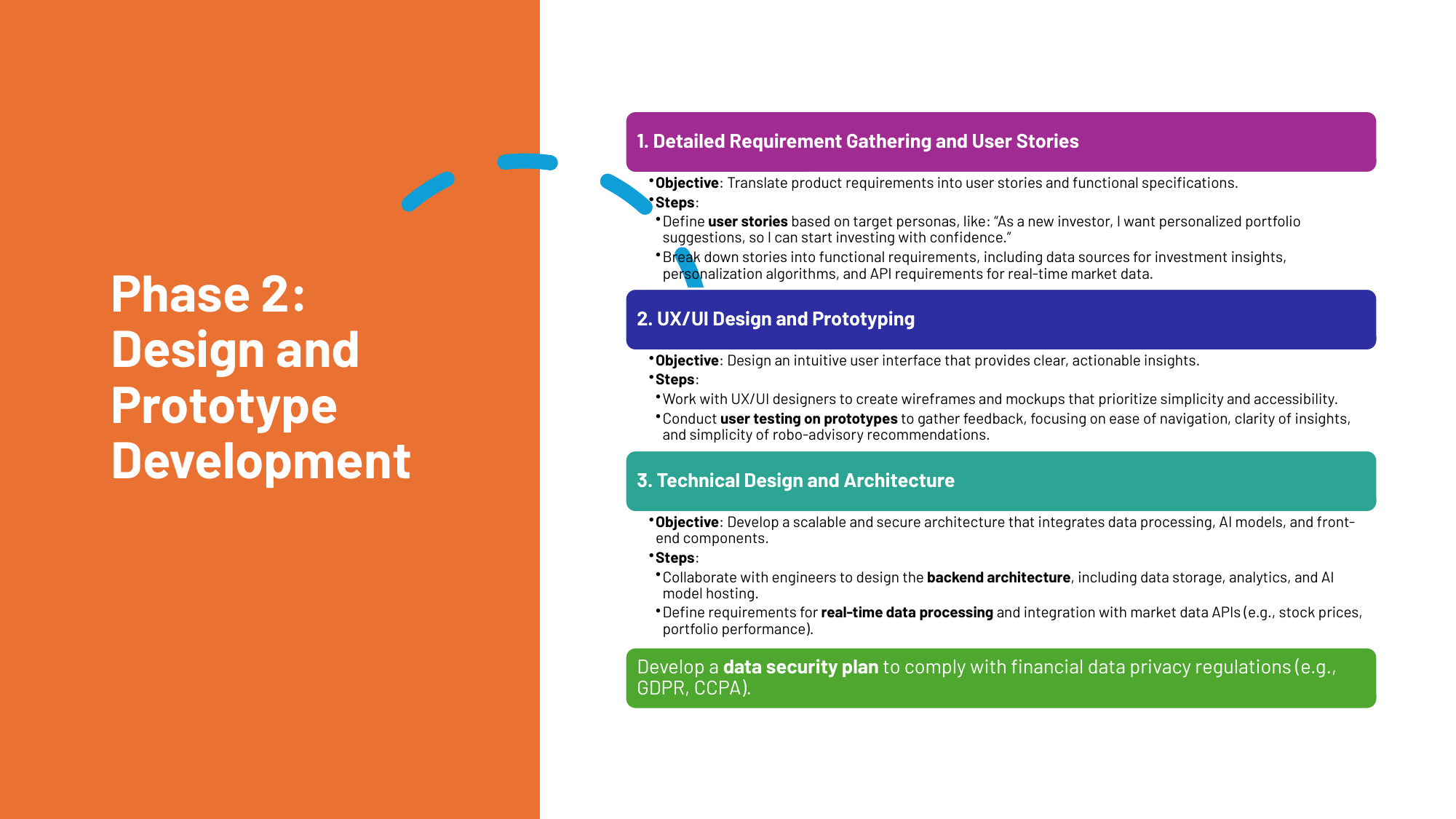

# Phase 2: Design and Prototype Development
1. Detailed Requirement Gathering and User Stories
Objective: Translate product requirements into user stories and functional specifications.
Steps:
Define user stories based on target personas, like: “As a new investor, I want personalized portfolio suggestions, so I can start investing with confidence.”
Break down stories into functional requirements, including data sources for investment insights, personalization algorithms, and API requirements for real-time market data.
2. UX/UI Design and Prototyping
Objective: Design an intuitive user interface that provides clear, actionable insights.
Steps:
Work with UX/UI designers to create wireframes and mockups that prioritize simplicity and accessibility.
Conduct user testing on prototypes to gather feedback, focusing on ease of navigation, clarity of insights, and simplicity of robo-advisory recommendations.
3. Technical Design and Architecture
Objective: Develop a scalable and secure architecture that integrates data processing, AI models, and front-end components.
Steps:
Collaborate with engineers to design the backend architecture, including data storage, analytics, and AI model hosting.
Define requirements for real-time data processing and integration with market data APIs (e.g., stock prices, portfolio performance).
Develop a data security plan to comply with financial data privacy regulations (e.g., GDPR, CCPA).